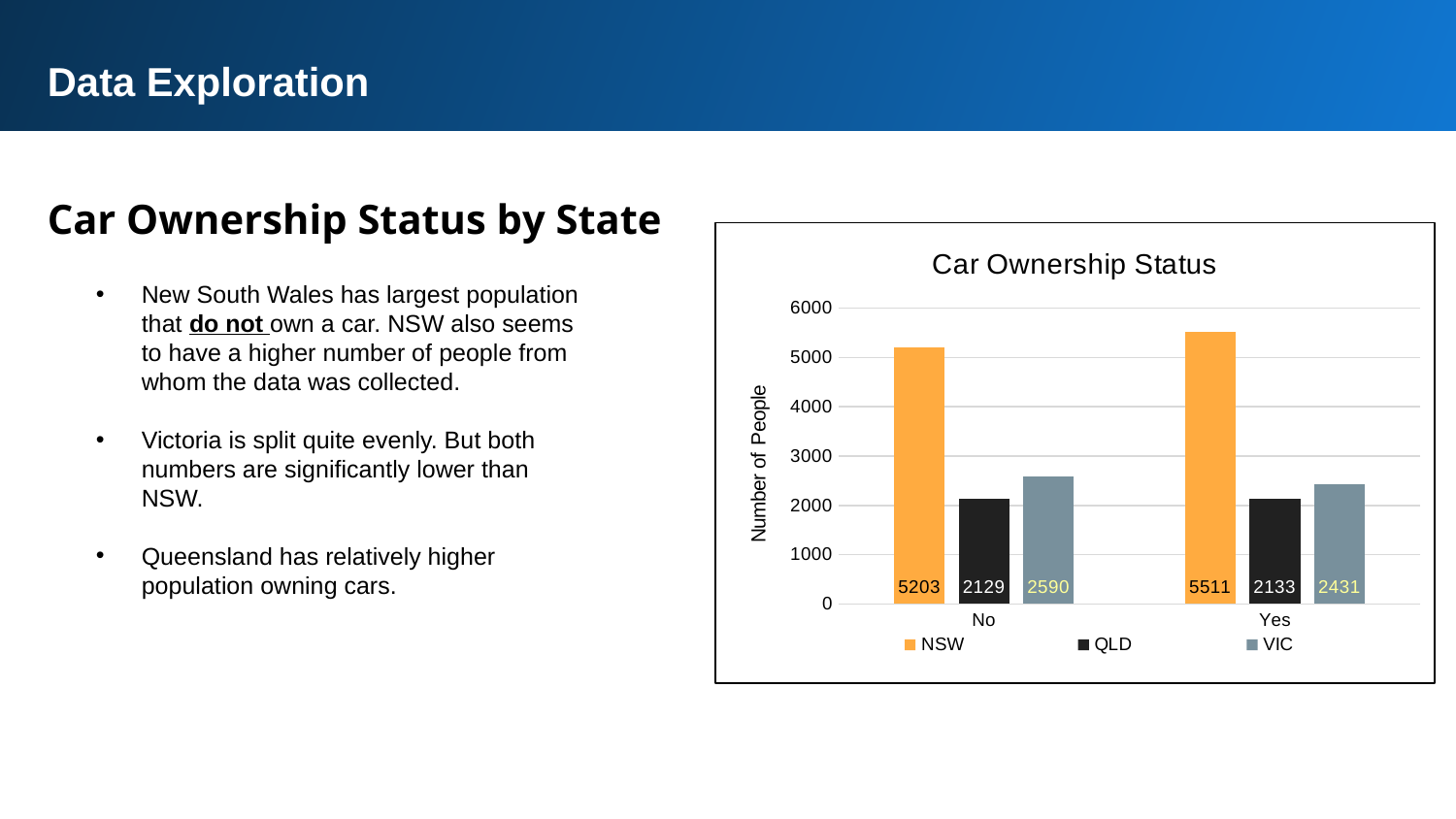

Data Exploration
Car Ownership Status by State

### Chart: Car Ownership Status

| Category | NSW | QLD | VIC |
|---|---|---|---|
| No | 5203.0 | 2129.0 | 2590.0 |
| Yes | 5511.0 | 2133.0 | 2431.0 |
New South Wales has largest population that do not own a car. NSW also seems to have a higher number of people from whom the data was collected.

Victoria is split quite evenly. But both numbers are significantly lower than NSW.

Queensland has relatively higher population owning cars.